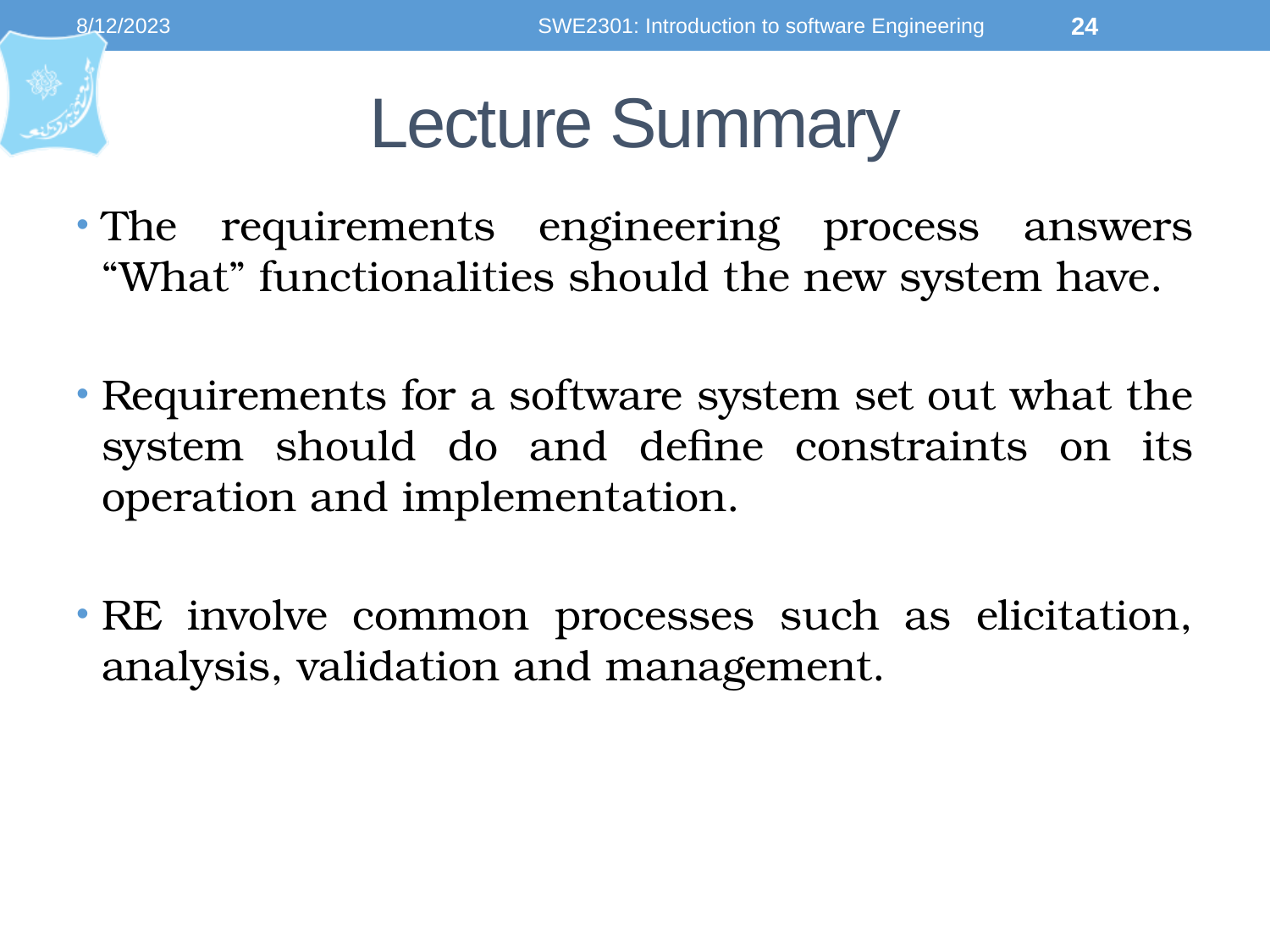

8/12/2023
SWE2301: Introduction to software Engineering
24
# Lecture Summary
The requirements engineering process answers “What” functionalities should the new system have.

Requirements for a software system set out what the system should do and define constraints on its operation and implementation.

RE involve common processes such as elicitation, analysis, validation and management.